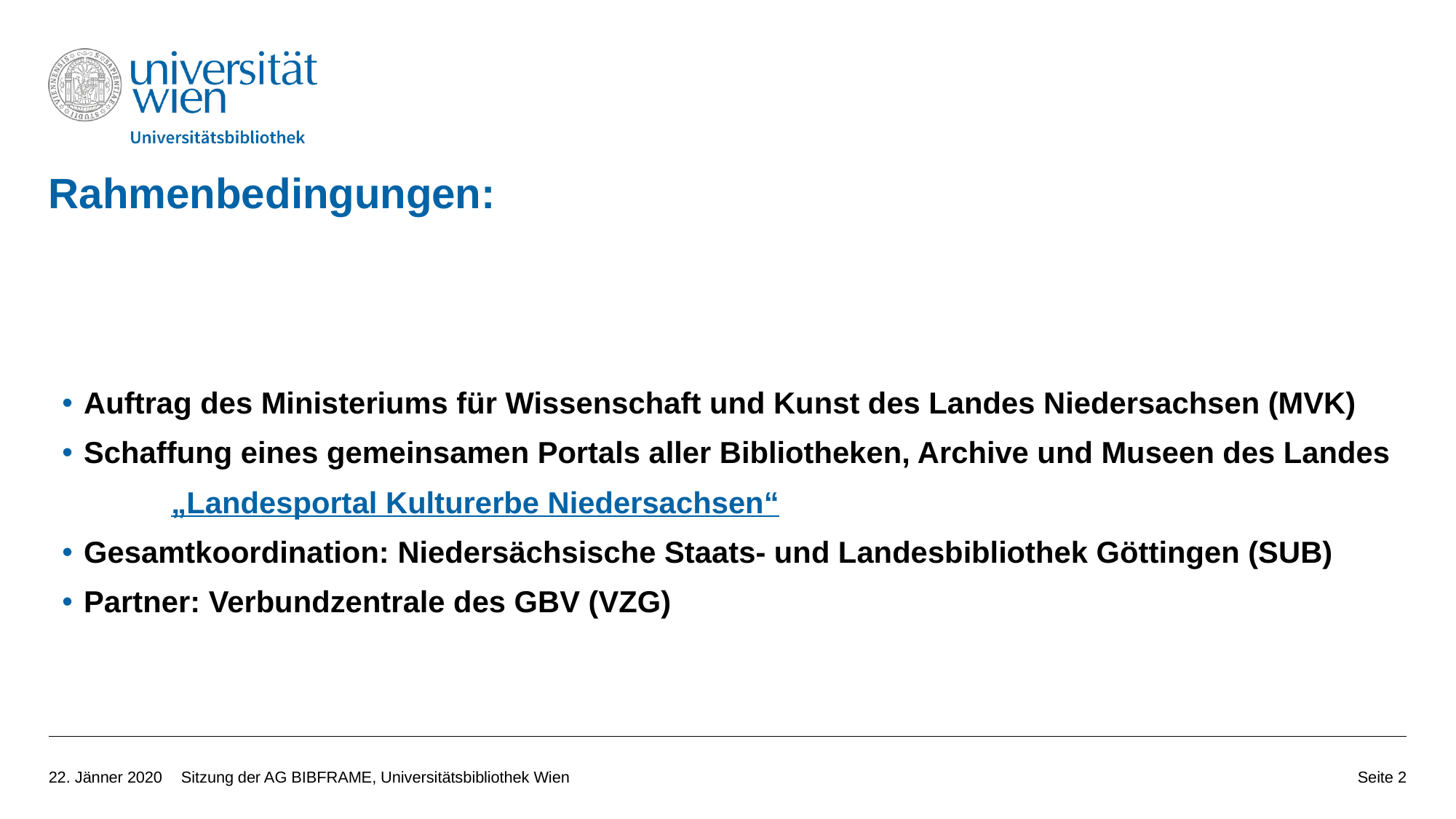

# Rahmenbedingungen:
Auftrag des Ministeriums für Wissenschaft und Kunst des Landes Niedersachsen (MVK)
Schaffung eines gemeinsamen Portals aller Bibliotheken, Archive und Museen des Landes
	„Landesportal Kulturerbe Niedersachsen“
Gesamtkoordination: Niedersächsische Staats- und Landesbibliothek Göttingen (SUB)
Partner: Verbundzentrale des GBV (VZG)

22. Jänner 2020
Sitzung der AG BIBFRAME, Universitätsbibliothek Wien
Seite 2